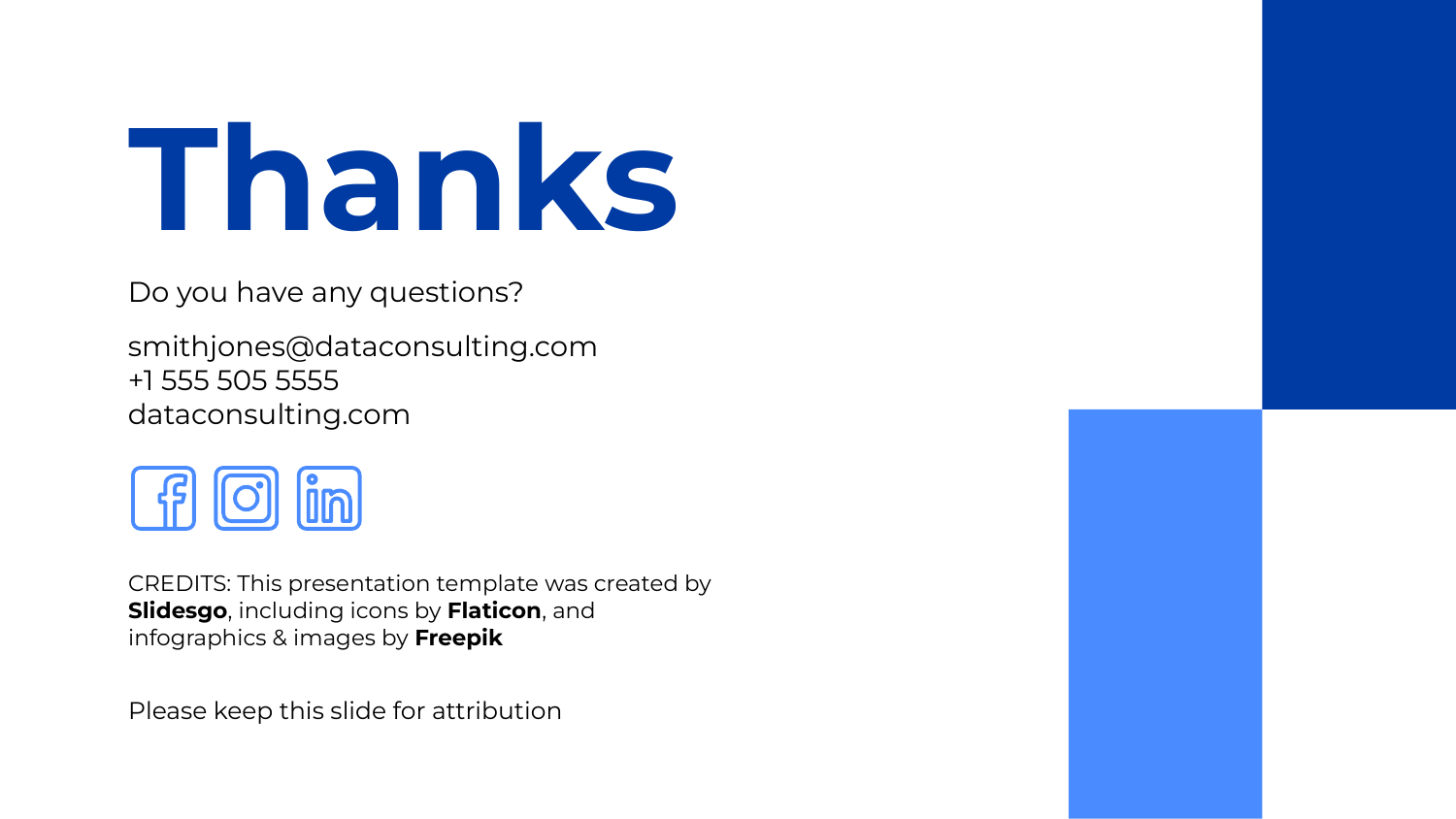

# Thanks
Do you have any questions?
smithjones@dataconsulting.com
+1 555 505 5555
dataconsulting.com

Please keep this slide for attribution